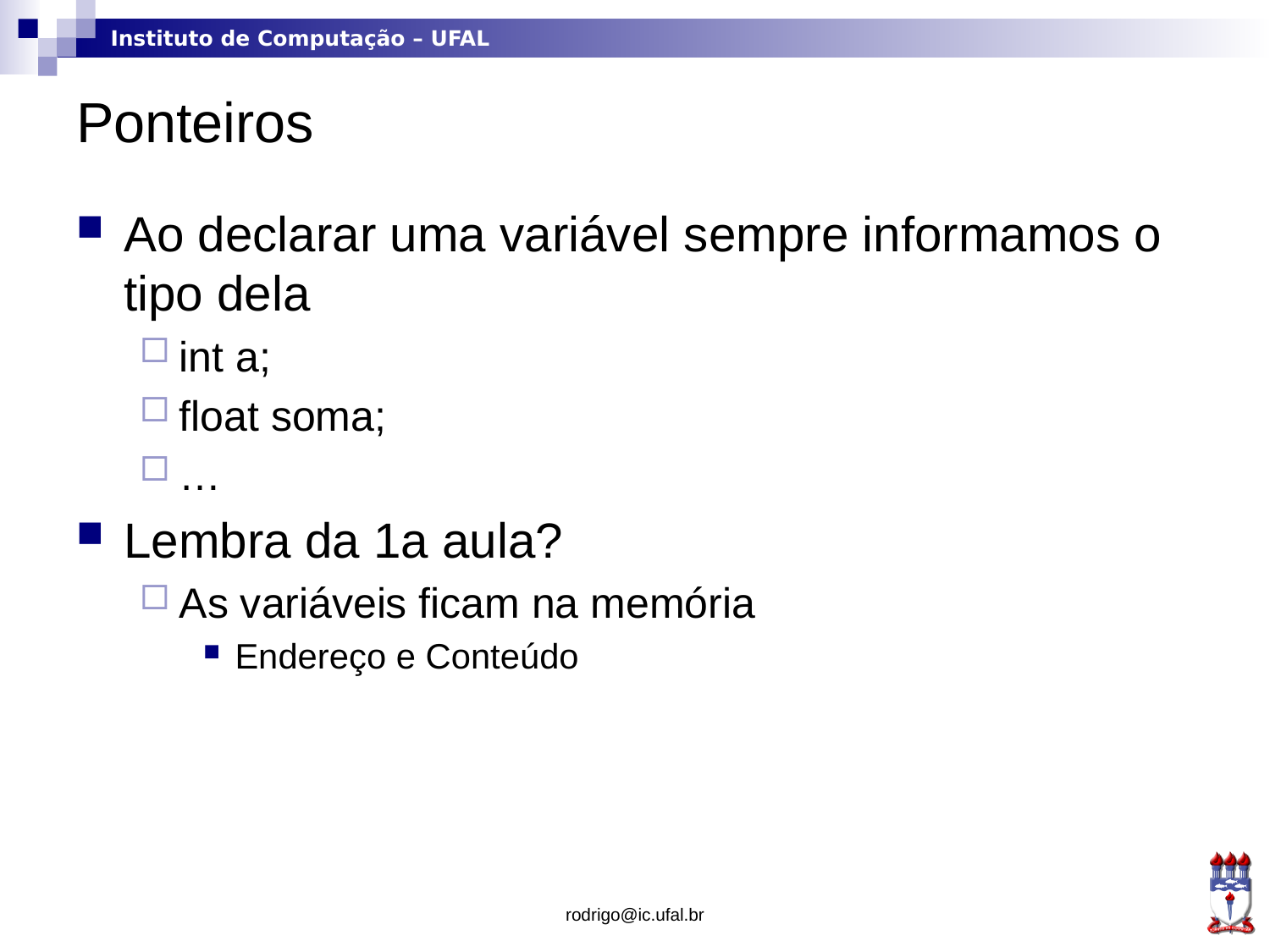

# Ponteiros
Ao declarar uma variável sempre informamos o tipo dela
int a;
float soma;
…
Lembra da 1a aula?
As variáveis ficam na memória
Endereço e Conteúdo
rodrigo@ic.ufal.br